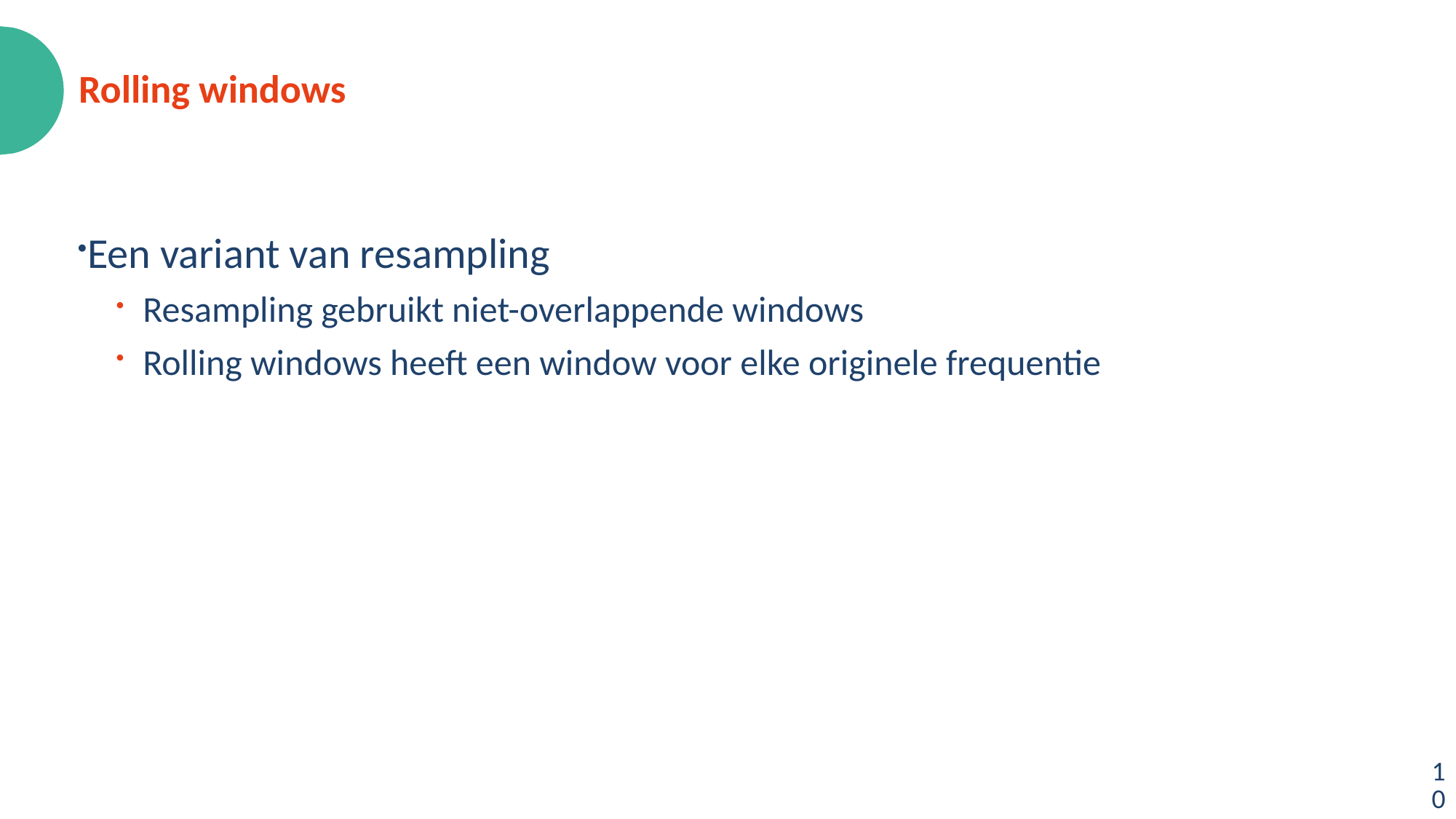

# Rolling windows
Een variant van resampling
Resampling gebruikt niet-overlappende windows
Rolling windows heeft een window voor elke originele frequentie

10